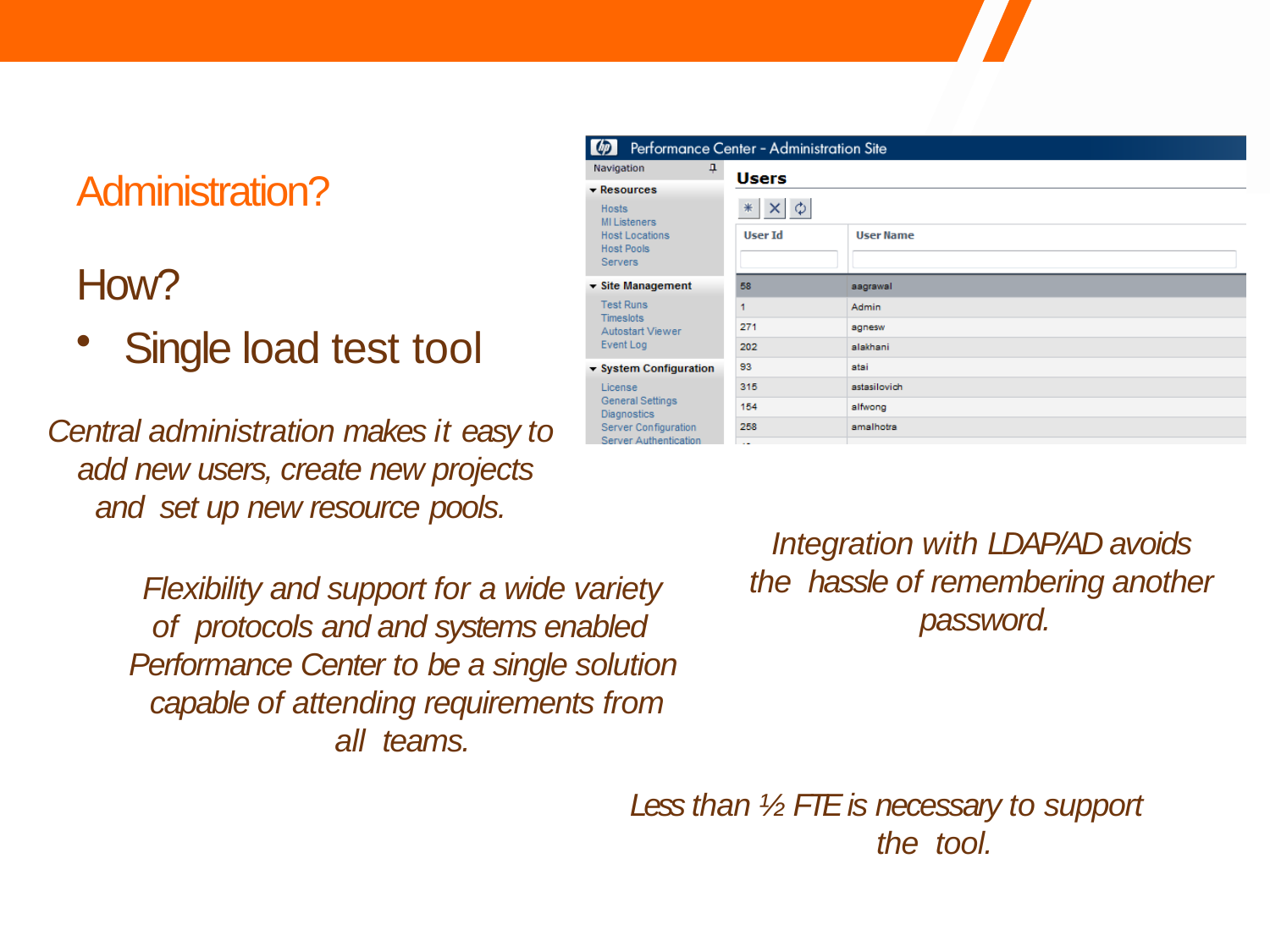

Administration?

How?
Single load test tool
Central administration makes it easy to  add new users, create new projects and  set up new resource pools.
Integration with LDAP/AD avoids the  hassle of remembering another  password.
Flexibility and support for a wide variety of  protocols and and systems enabled  Performance Center to be a single solution  capable of attending requirements from all  teams.
Less than ½  FTE is necessary to support the  tool.